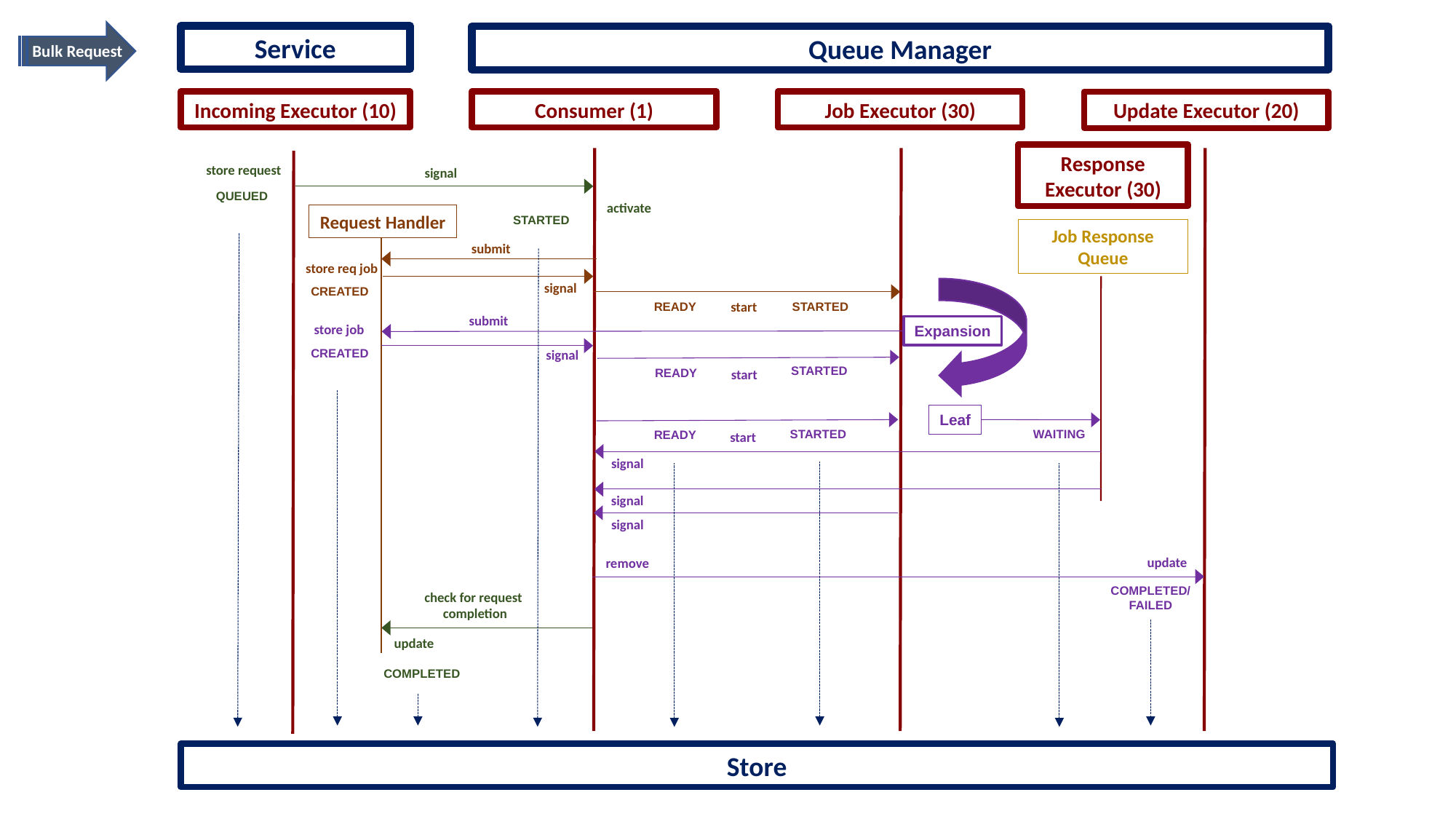

Service
Queue Manager
Bulk Request
Incoming Executor (10)
Consumer (1)
Job Executor (30)
Update Executor (20)
Response Executor (30)
store request
signal
QUEUED
activate
Request Handler
STARTED
Job Response Queue
submit
store req job
signal
CREATED

start
STARTED
READY
submit
store job
Expansion
CREATED
signal
STARTED
READY
start
Leaf
WAITING
STARTED
READY
start
signal
signal
signal
update
remove
COMPLETED/
FAILED
check for request
completion
update
COMPLETED
Store